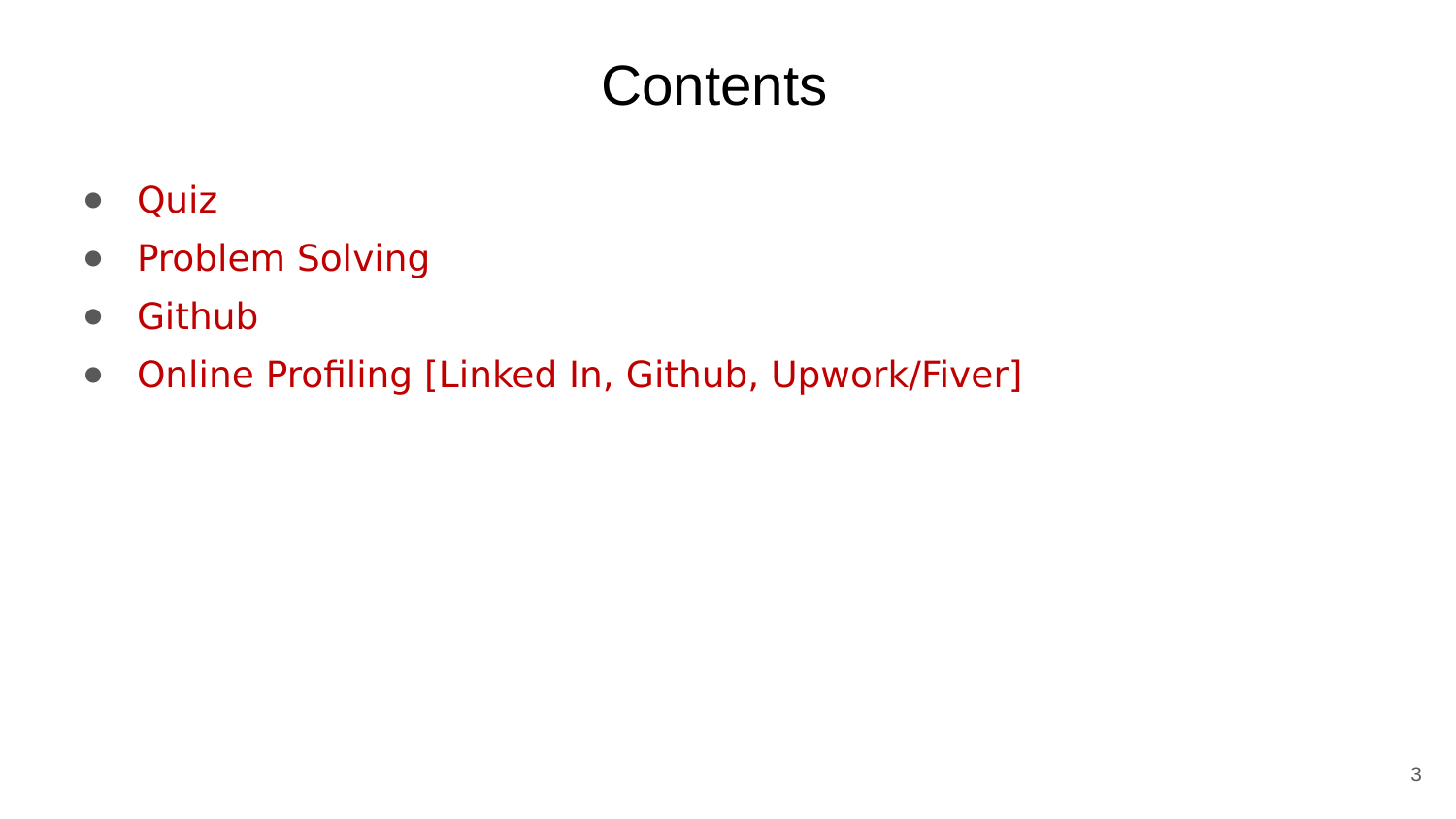

# Contents
Quiz
Problem Solving
Github
Online Profiling [Linked In, Github, Upwork/Fiver]
3